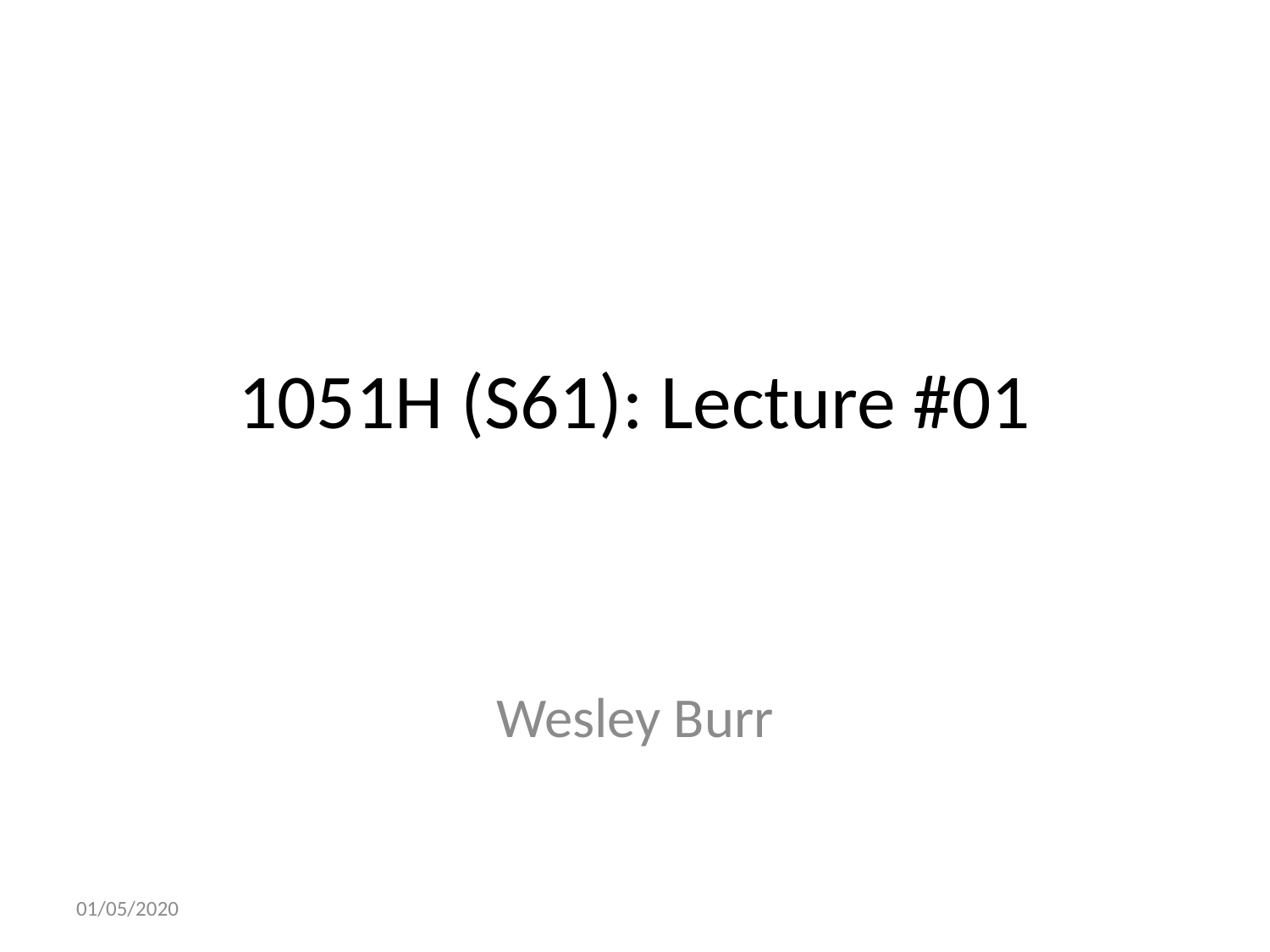

# 1051H (S61): Lecture #01
Wesley Burr
01/05/2020